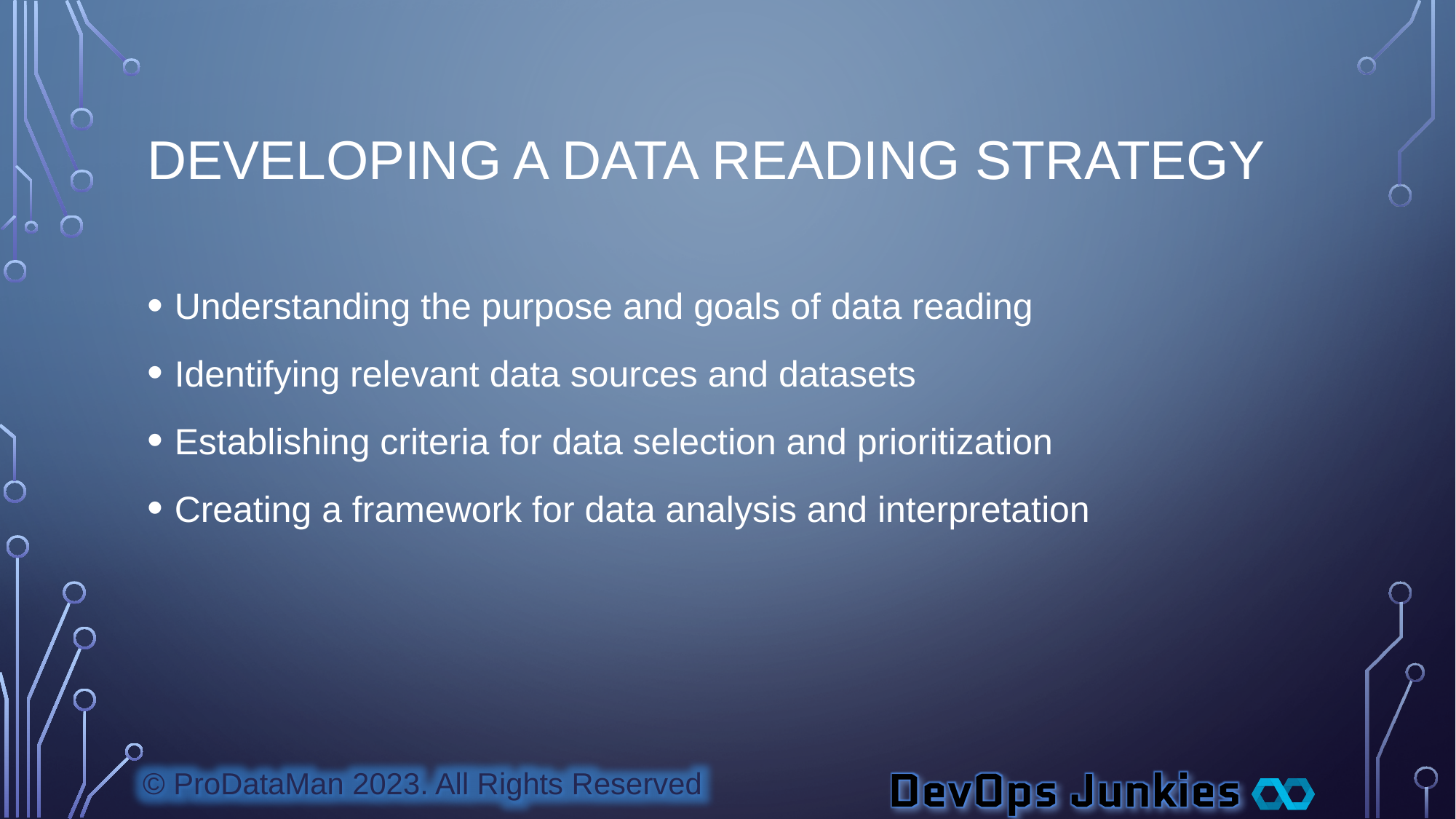

# Developing a Data Reading Strategy
Understanding the purpose and goals of data reading
Identifying relevant data sources and datasets
Establishing criteria for data selection and prioritization
Creating a framework for data analysis and interpretation